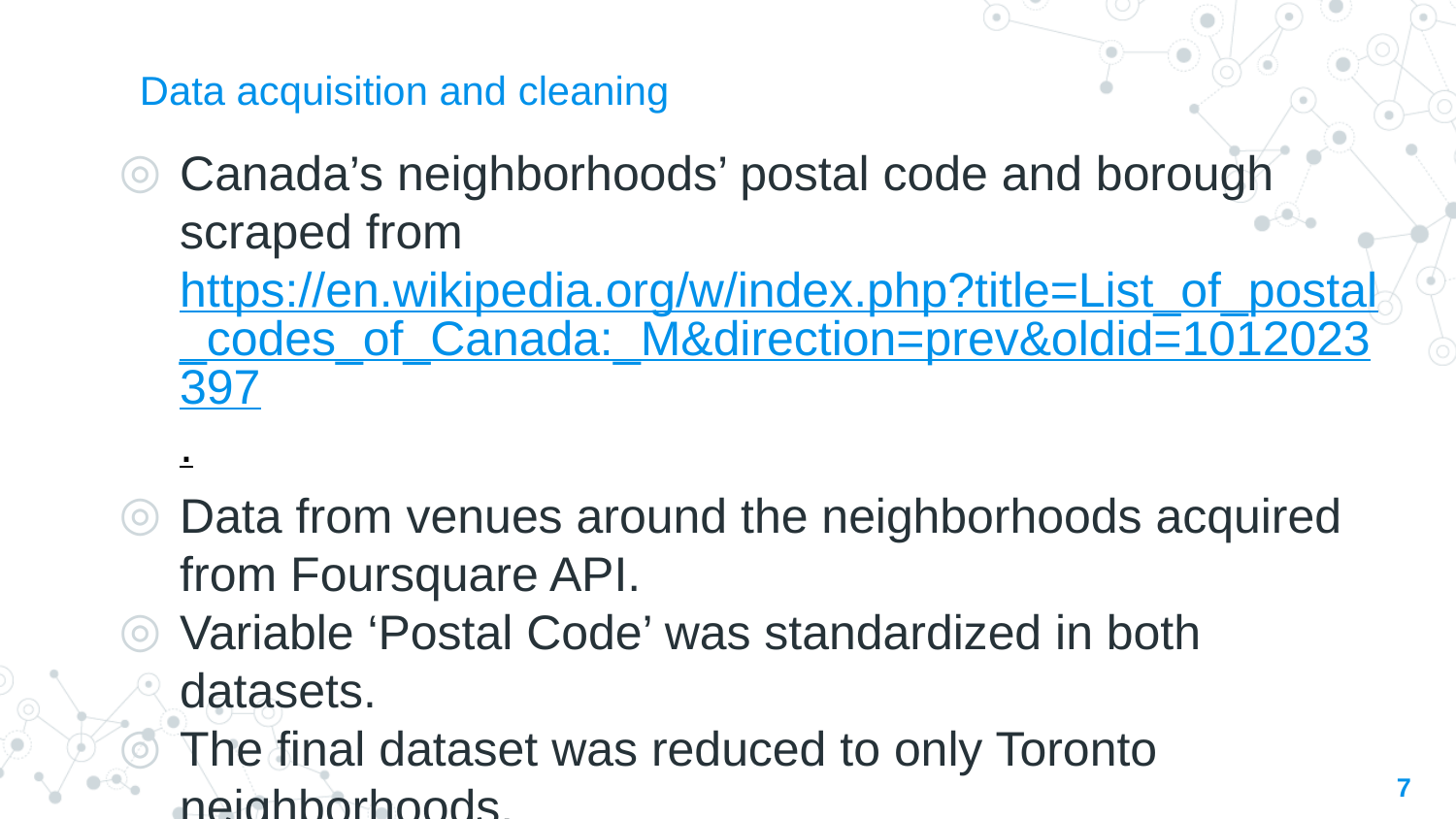

# Data acquisition and cleaning
Canada’s neighborhoods’ postal code and borough scraped from https://en.wikipedia.org/w/index.php?title=List_of_postal_codes_of_Canada:_M&direction=prev&oldid=1012023397.
Data from venues around the neighborhoods acquired from Foursquare API.
Variable ‘Postal Code’ was standardized in both datasets.
The final dataset was reduced to only Toronto neighborhoods.
7